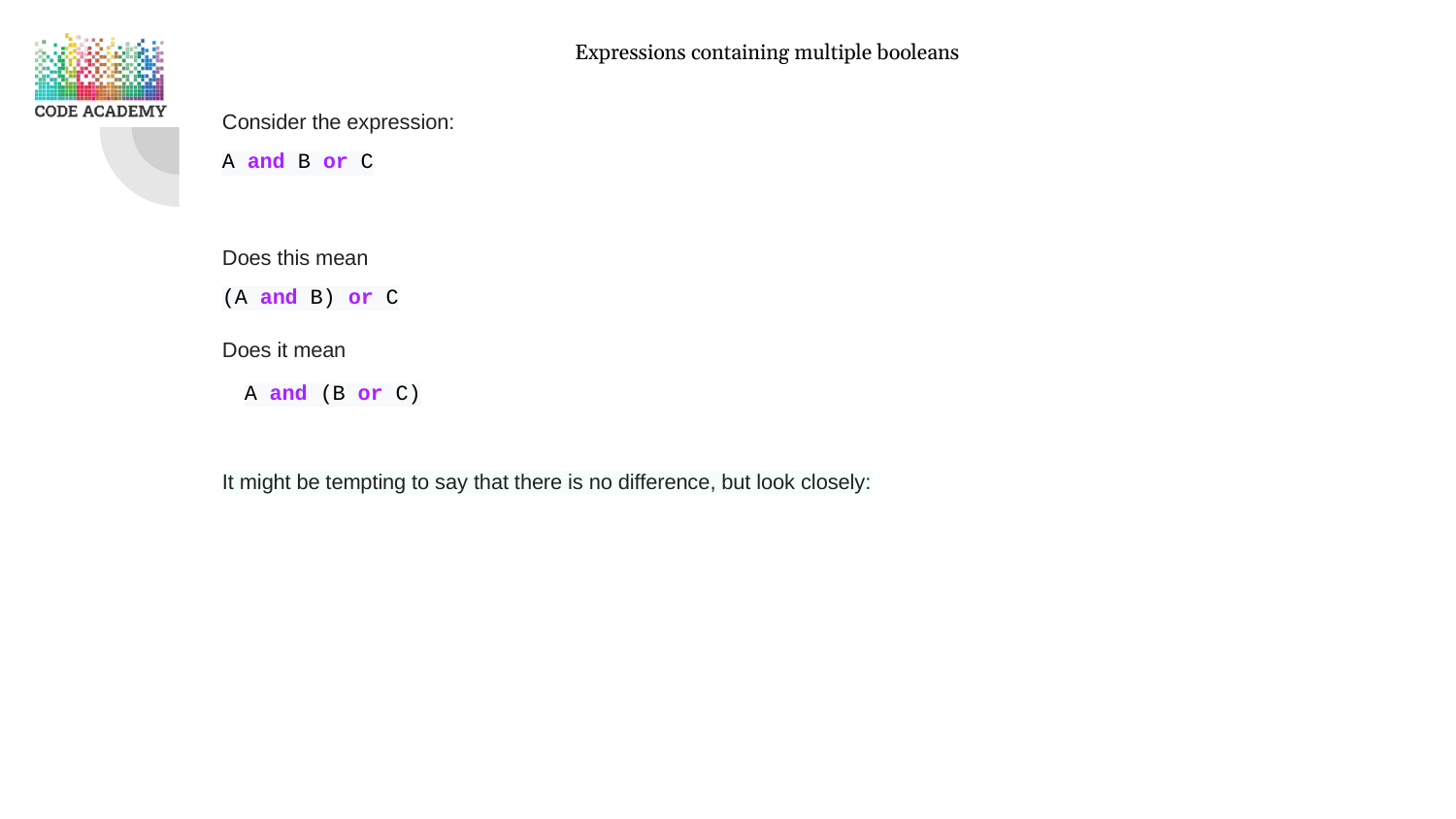

# Expressions containing multiple booleans
Consider the expression:
A and B or C

Does this mean
(A and B) or C
Does it mean
A and (B or C)

It might be tempting to say that there is no difference, but look closely: